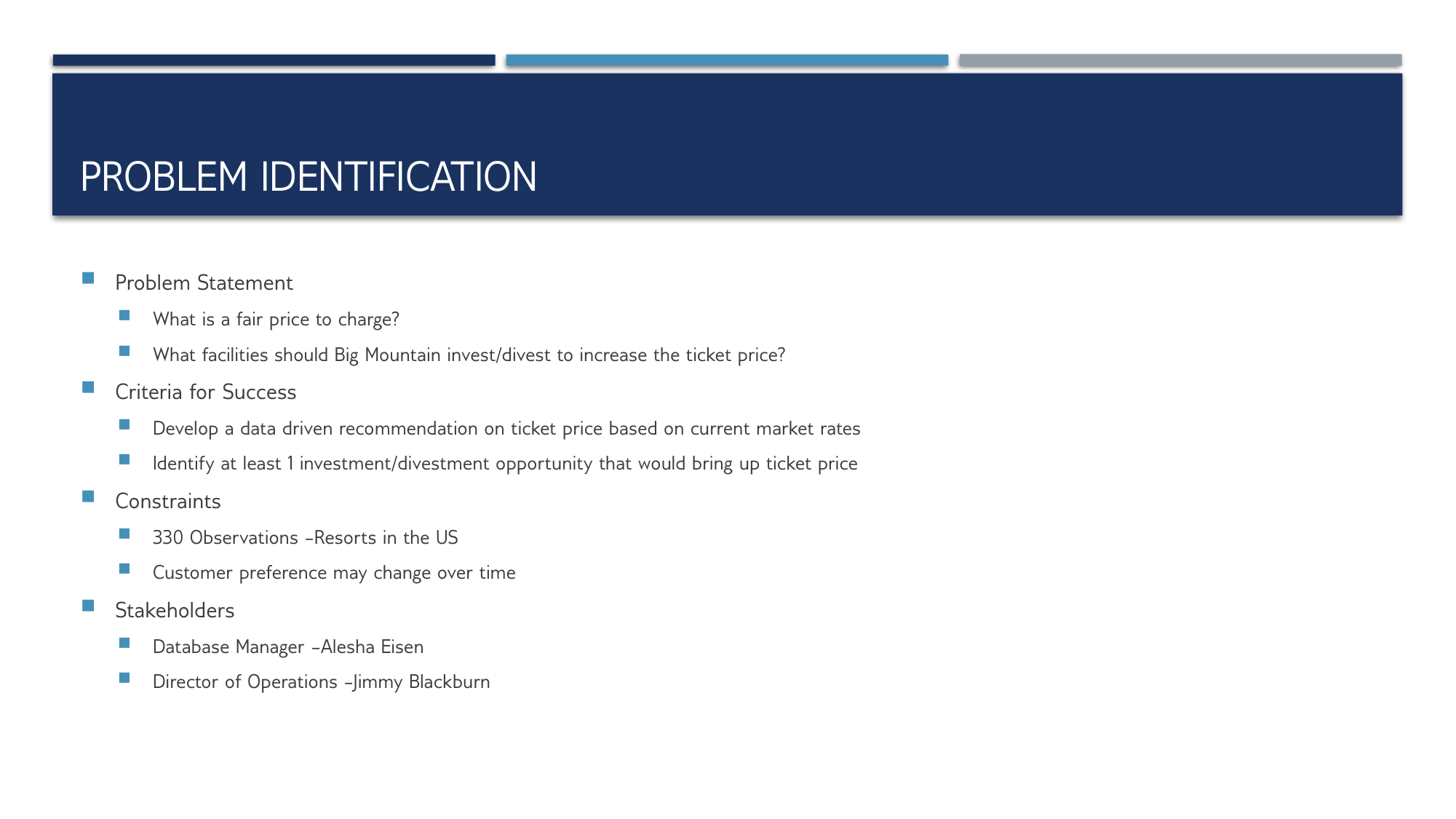

# Problem Identification
Problem Statement
What is a fair price to charge?
What facilities should Big Mountain invest/divest to increase the ticket price?
Criteria for Success
Develop a data driven recommendation on ticket price based on current market rates
Identify at least 1 investment/divestment opportunity that would bring up ticket price
Constraints
330 Observations –Resorts in the US
Customer preference may change over time
Stakeholders
Database Manager –Alesha Eisen
Director of Operations –Jimmy Blackburn